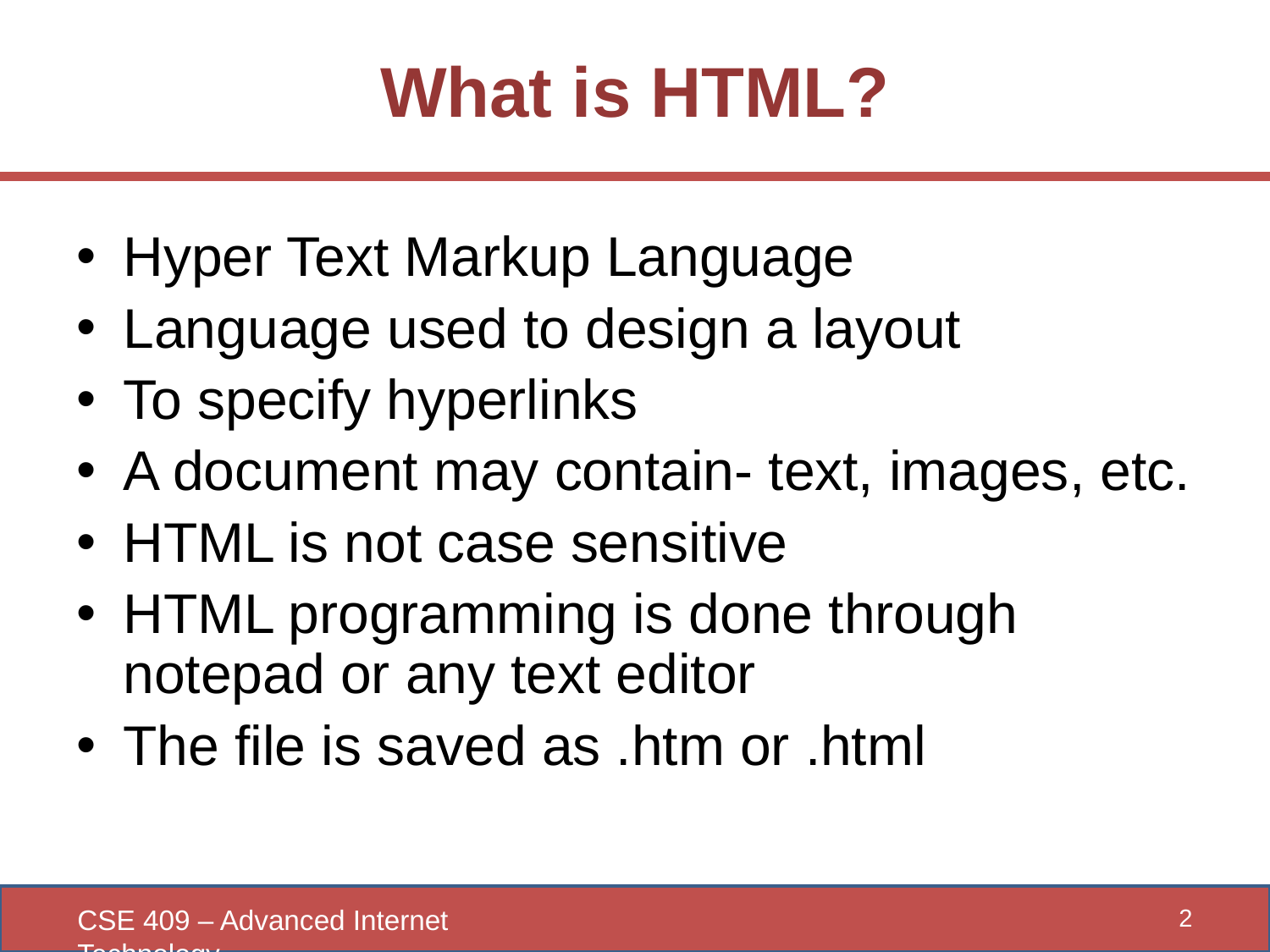

# What is HTML?
Hyper Text Markup Language
Language used to design a layout
To specify hyperlinks
A document may contain- text, images, etc.
HTML is not case sensitive
HTML programming is done through notepad or any text editor
The file is saved as .htm or .html